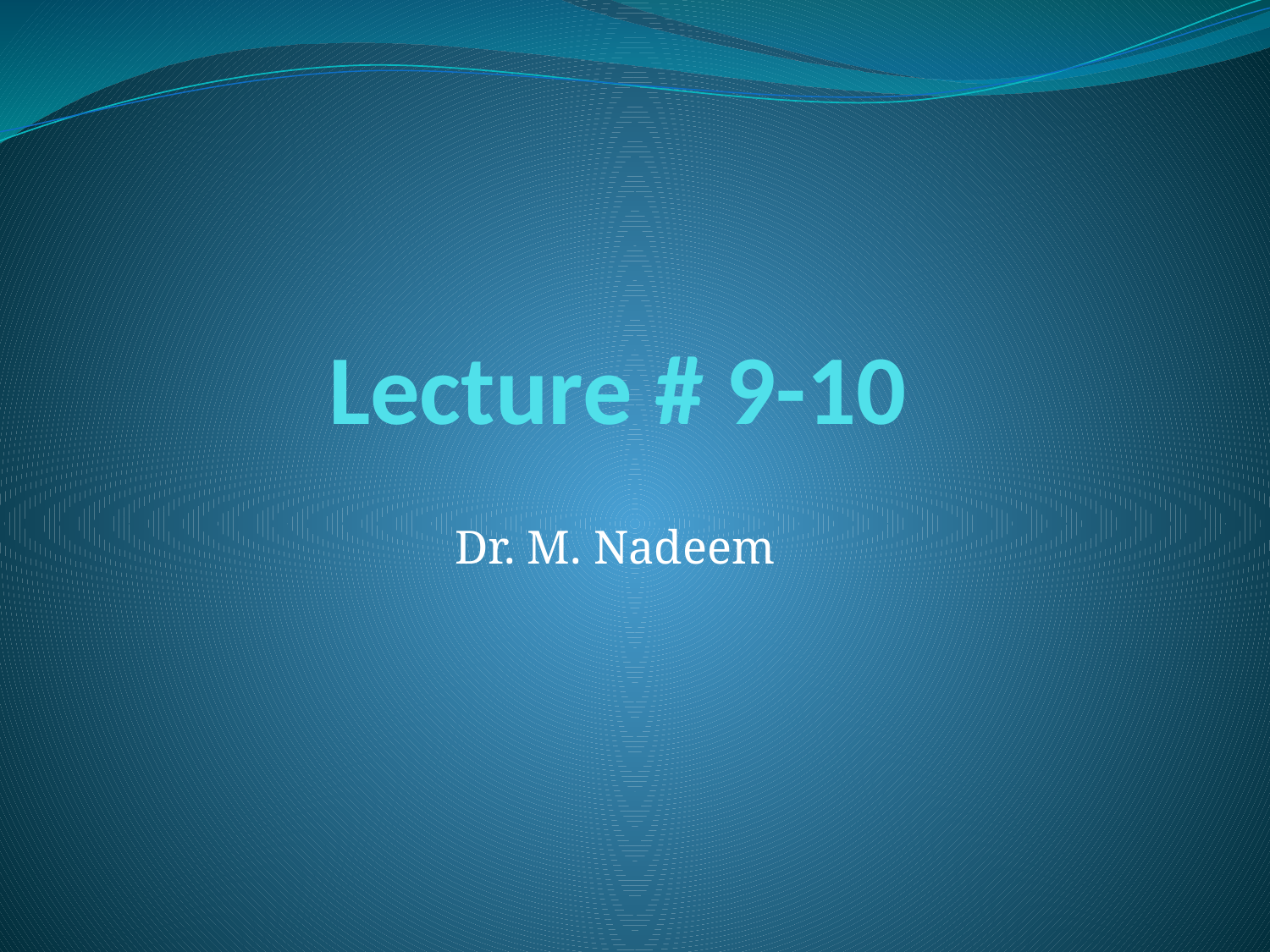

# Lecture # 9-10

Dr. M. Nadeem